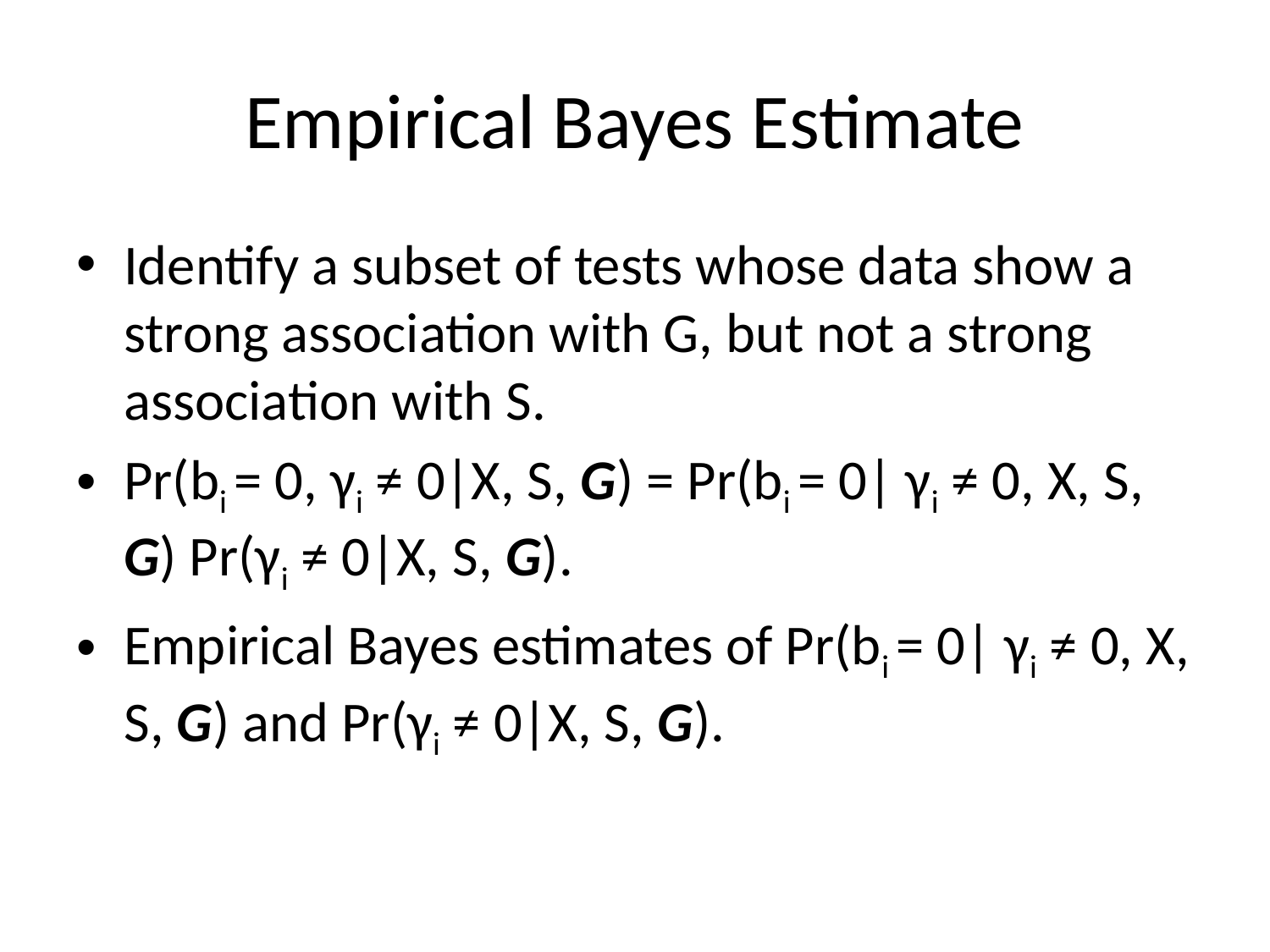

# Empirical Bayes Estimate
Identify a subset of tests whose data show a strong association with G, but not a strong association with S.
Pr(bi = 0, γi ≠ 0|X, S, G) = Pr(bi = 0| γi ≠ 0, X, S, G) Pr(γi ≠ 0|X, S, G).
Empirical Bayes estimates of Pr(bi = 0| γi ≠ 0, X, S, G) and Pr(γi ≠ 0|X, S, G).